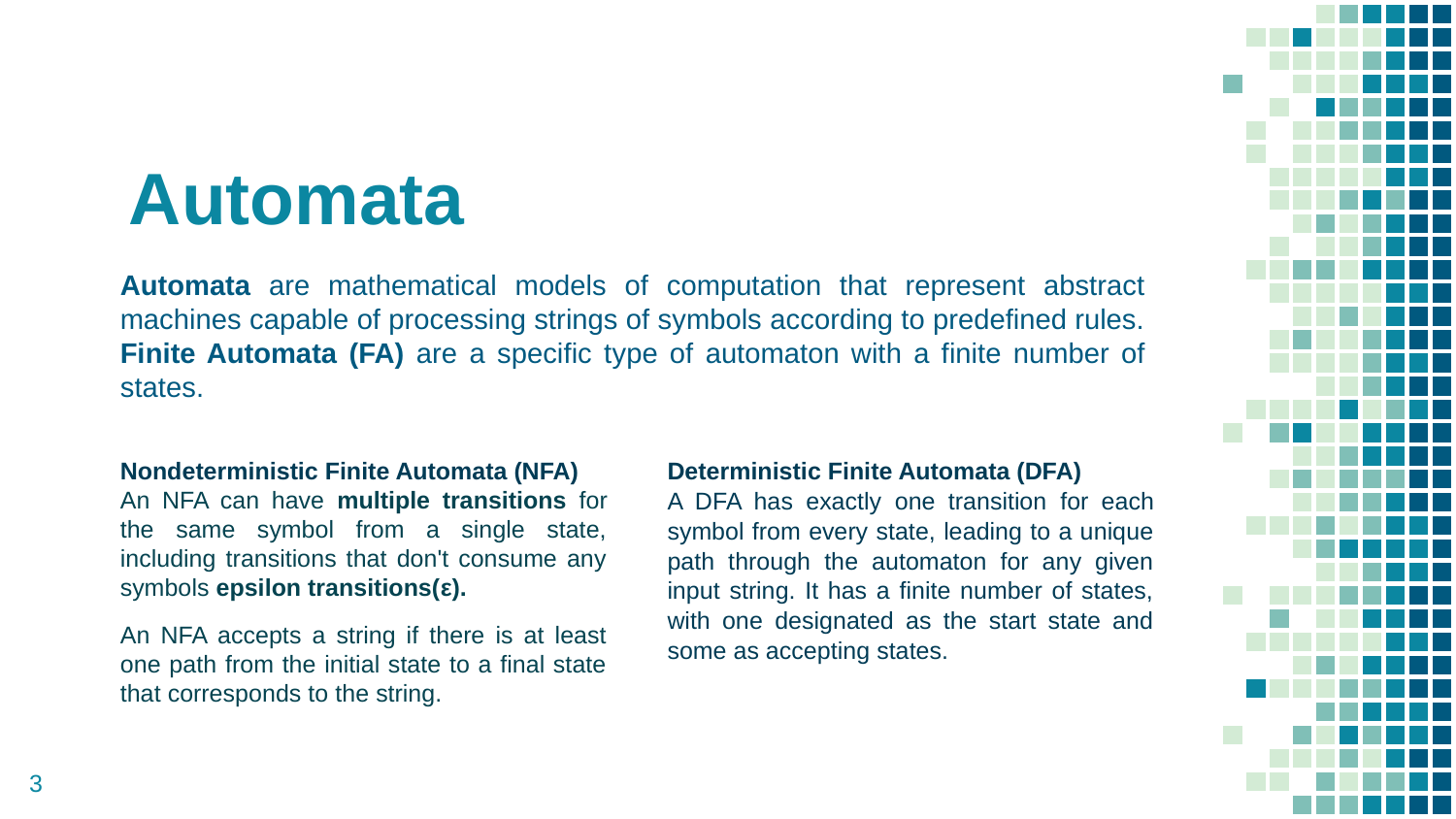

# Automata
Automata are mathematical models of computation that represent abstract machines capable of processing strings of symbols according to predefined rules. Finite Automata (FA) are a specific type of automaton with a finite number of states.
Nondeterministic Finite Automata (NFA)
An NFA can have multiple transitions for the same symbol from a single state, including transitions that don't consume any symbols epsilon transitions(ε).
An NFA accepts a string if there is at least one path from the initial state to a final state that corresponds to the string.
Deterministic Finite Automata (DFA)
A DFA has exactly one transition for each symbol from every state, leading to a unique path through the automaton for any given input string. It has a finite number of states, with one designated as the start state and some as accepting states.
3